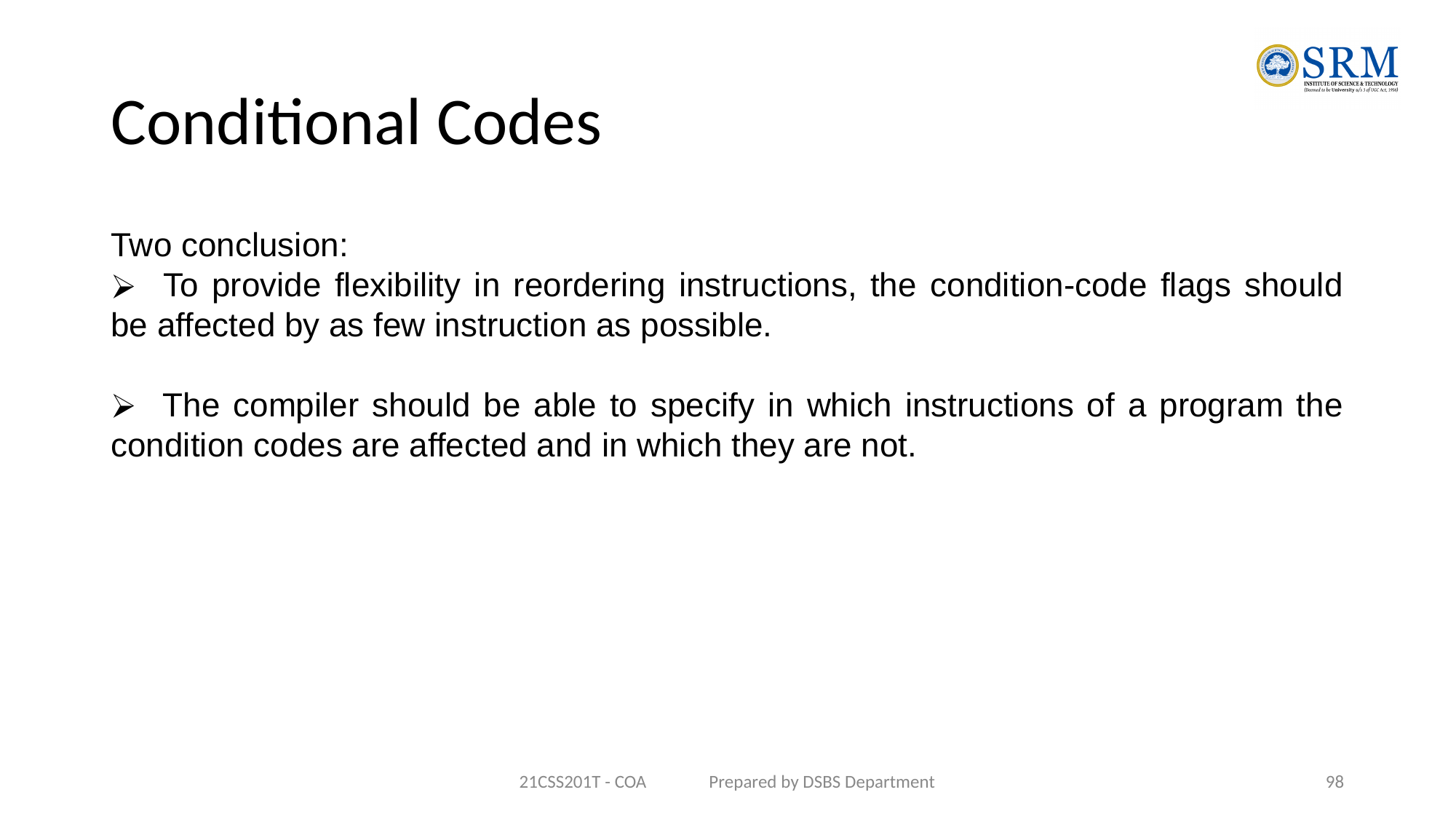

# Conditional Codes
Two conclusion:
  To provide flexibility in reordering instructions, the condition-code flags should be affected by as few instruction as possible.

  The compiler should be able to specify in which instructions of a program the condition codes are affected and in which they are not.

21CSS201T - COA               Prepared by DSBS Department
98